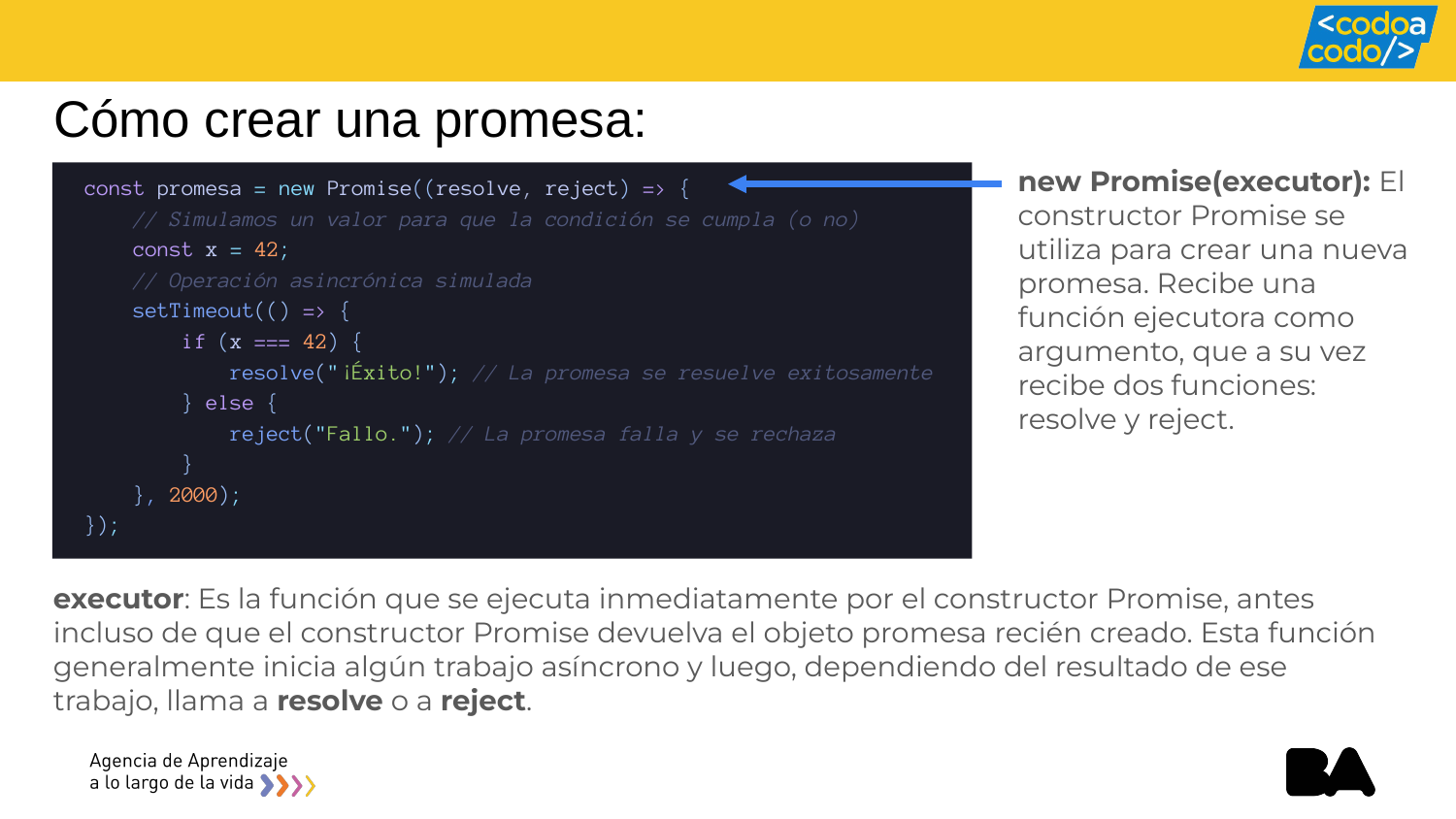

# Cómo crear una promesa:
new Promise(executor): El constructor Promise se utiliza para crear una nueva promesa. Recibe una función ejecutora como argumento, que a su vez recibe dos funciones: resolve y reject.
const promesa = new Promise((resolve, reject) => {
    // Simulamos un valor para que la condición se cumpla (o no)
    const x = 42;
    // Operación asincrónica simulada
    setTimeout(() => {
        if (x === 42) {
            resolve("¡Éxito!"); // La promesa se resuelve exitosamente
        } else {
            reject("Fallo."); // La promesa falla y se rechaza
        }
    }, 2000);
});

executor: Es la función que se ejecuta inmediatamente por el constructor Promise, antes incluso de que el constructor Promise devuelva el objeto promesa recién creado. Esta función generalmente inicia algún trabajo asíncrono y luego, dependiendo del resultado de ese trabajo, llama a resolve o a reject.